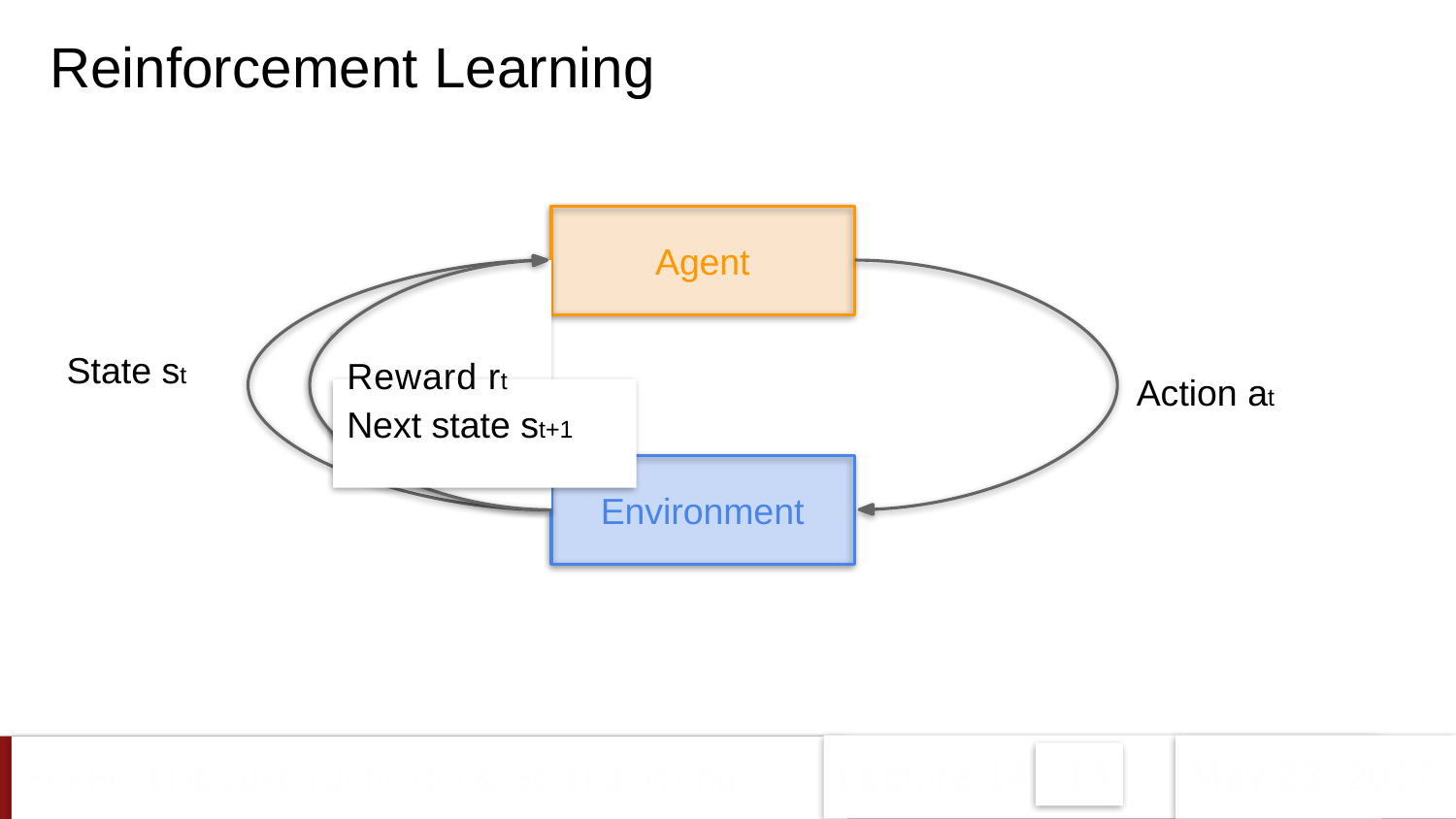

Reinforcement Learning

Agent

State st
Reward rt Next state st+1
Action at

Environment

Fei-Fei Li & Justin Johnson & Serena Yeung	Lecture 14   13	May 23, 2017